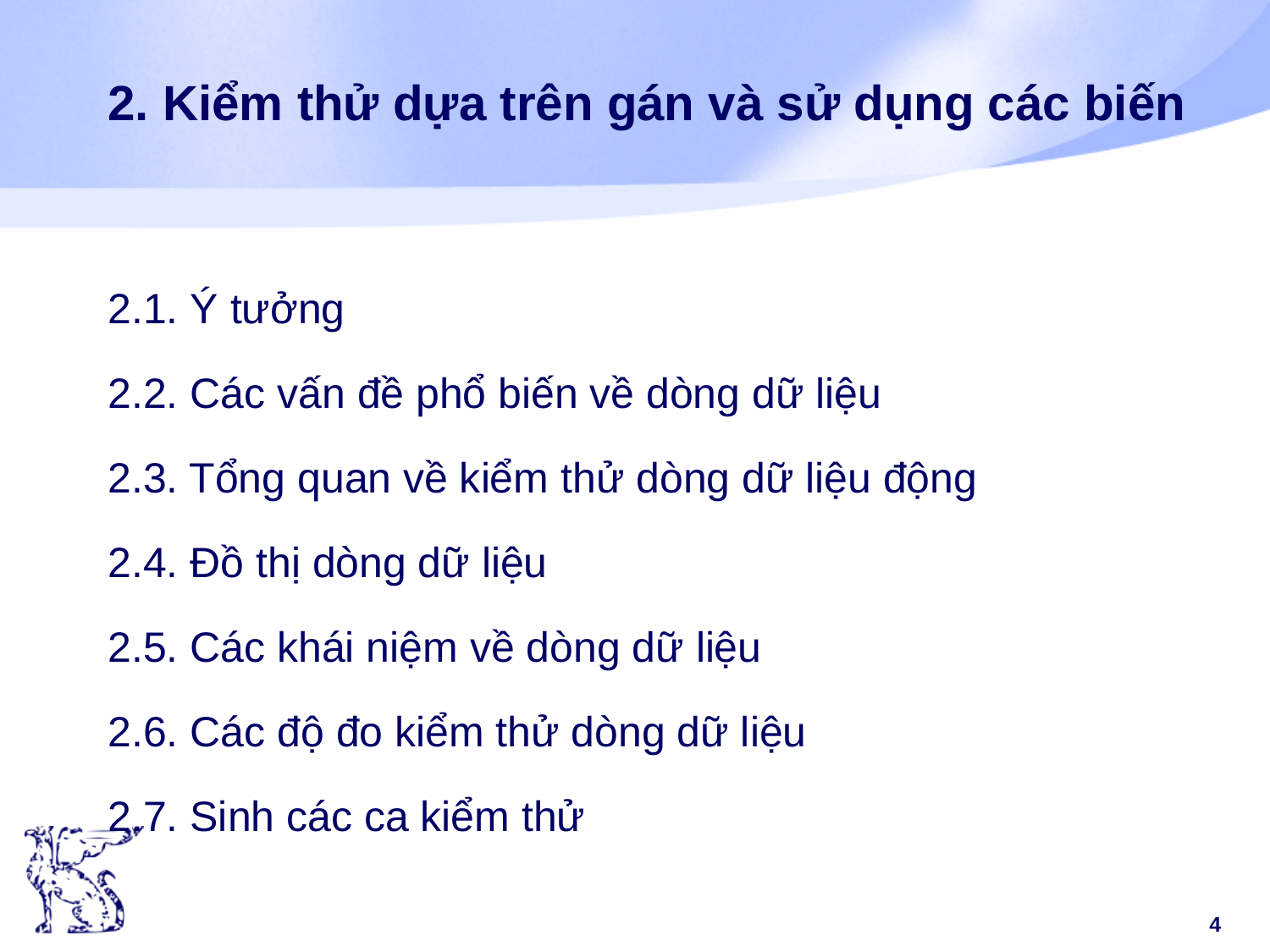

# 2. Kiểm thử dựa trên gán và sử dụng các biến
2.1. Ý tưởng
2.2. Các vấn đề phổ biến về dòng dữ liệu
2.3. Tổng quan về kiểm thử dòng dữ liệu động
2.4. Đồ thị dòng dữ liệu
2.5. Các khái niệm về dòng dữ liệu
2.6. Các độ đo kiểm thử dòng dữ liệu
2.7. Sinh các ca kiểm thử

4